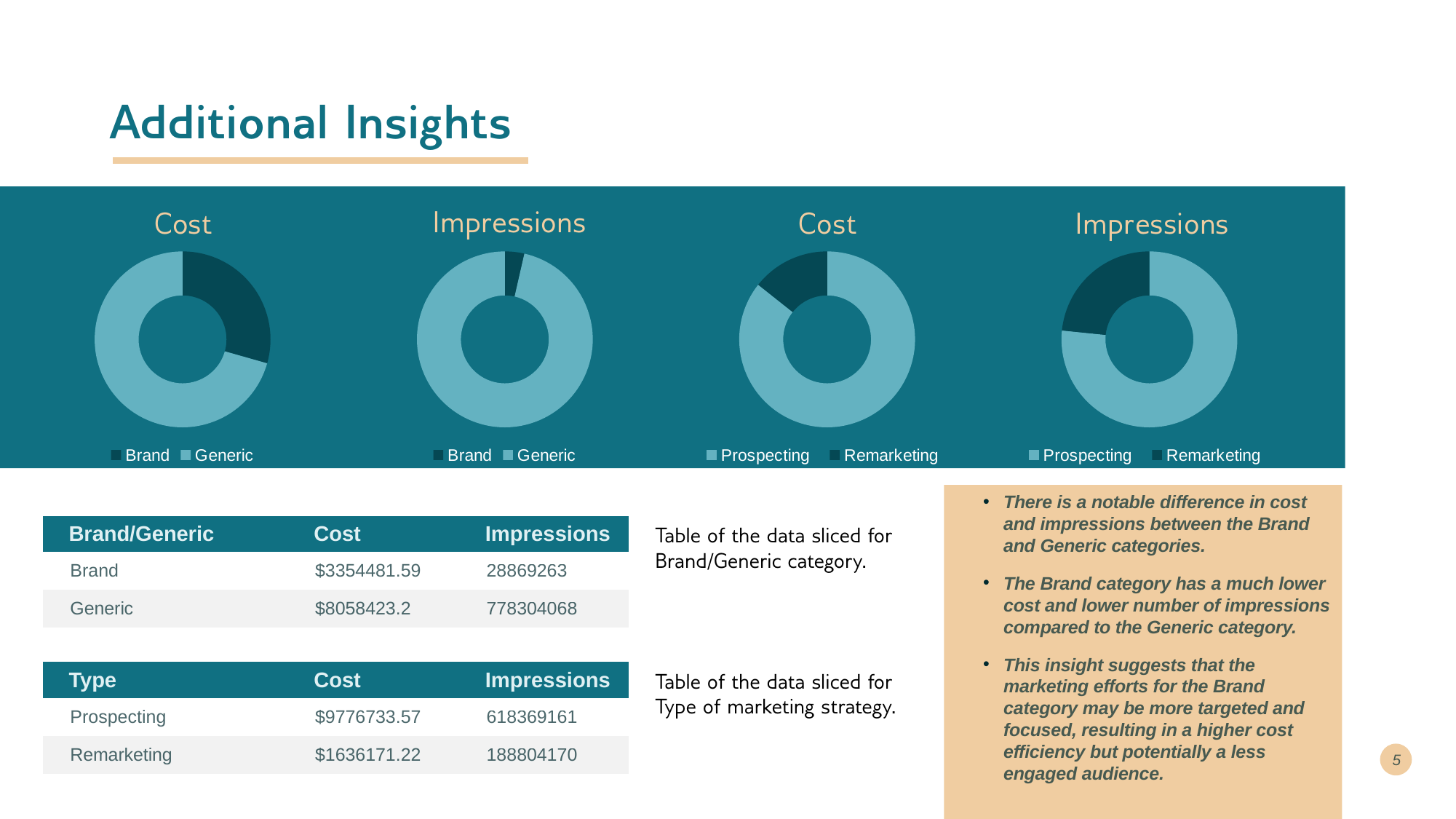

# Additional Insights

### Chart:

| Category | Cost |
|---|---|
| Brand | 3354481.59 |
| Generic | 8058423.2 |

### Chart:

| Category | Impressions |
|---|---|
| Brand | 28869263.0 |
| Generic | 778304068.0 |

### Chart:

| Category | Cost |
|---|---|
| Prospecting   | 9776733.57 |
| Remarketing   | 1636171.22 |

### Chart:

| Category | Impressions |
|---|---|
| Prospecting   | 618369161.0 |
| Remarketing   | 188804170.0 |
There is a notable difference in cost and impressions between the Brand and Generic categories.
The Brand category has a much lower cost and lower number of impressions compared to the Generic category.
This insight suggests that the marketing efforts for the Brand category may be more targeted and focused, resulting in a higher cost efficiency but potentially a less engaged audience.
| Brand/Generic | Cost | Impressions |
| --- | --- | --- |
| Brand | $3354481.59 | 28869263 |
| Generic | $8058423.2 | 778304068 |
Table of the data sliced for Brand/Generic category.
| Type | Cost | Impressions |
| --- | --- | --- |
| Prospecting | $9776733.57 | 618369161 |
| Remarketing | $1636171.22 | 188804170 |
Table of the data sliced for Type of marketing strategy.
5